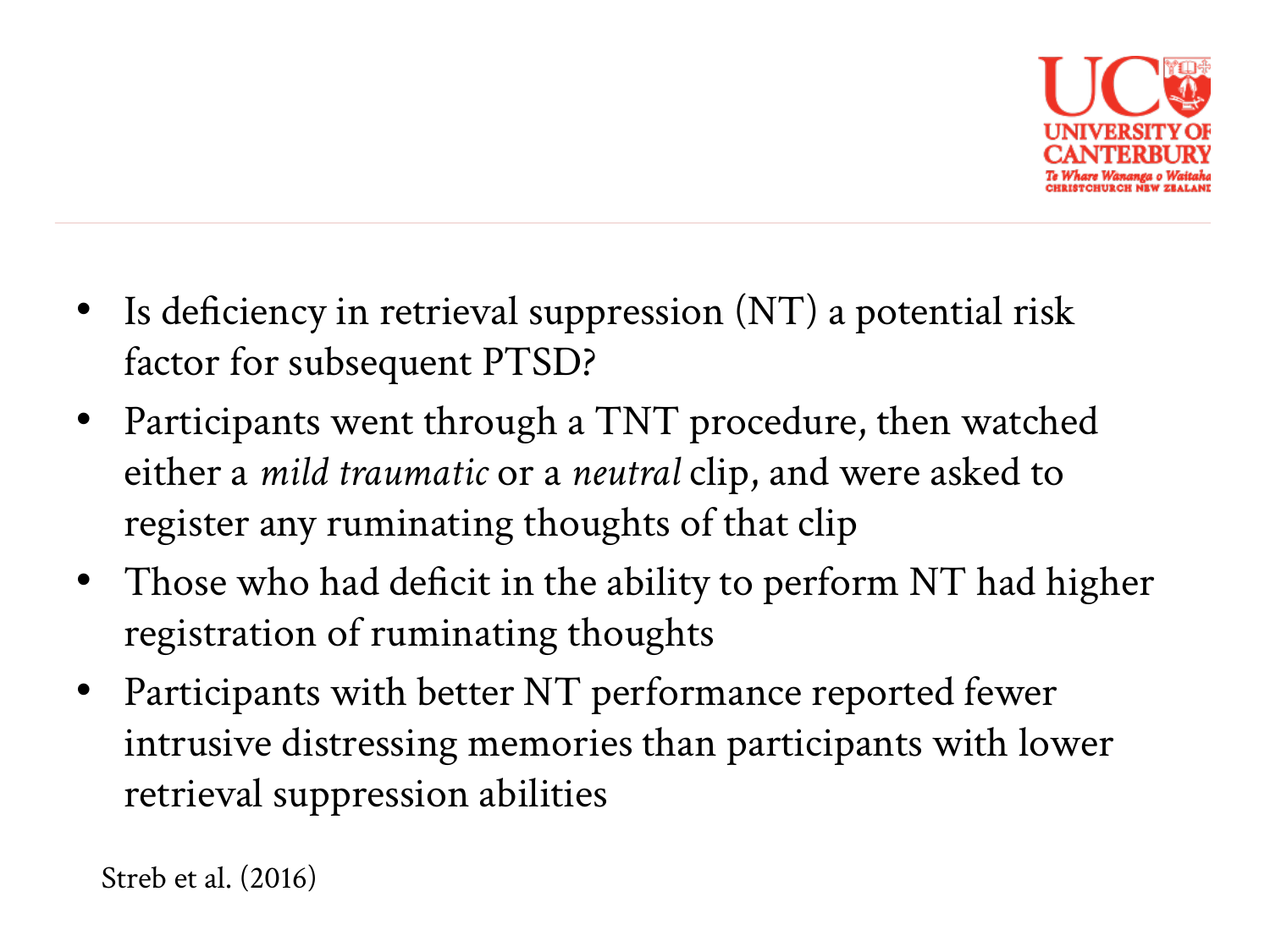

#
Is deficiency in retrieval suppression (NT) a potential risk factor for subsequent PTSD?
Participants went through a TNT procedure, then watched either a mild traumatic or a neutral clip, and were asked to register any ruminating thoughts of that clip
Those who had deficit in the ability to perform NT had higher registration of ruminating thoughts
Participants with better NT performance reported fewer intrusive distressing memories than participants with lower retrieval suppression abilities
Streb et al. (2016)